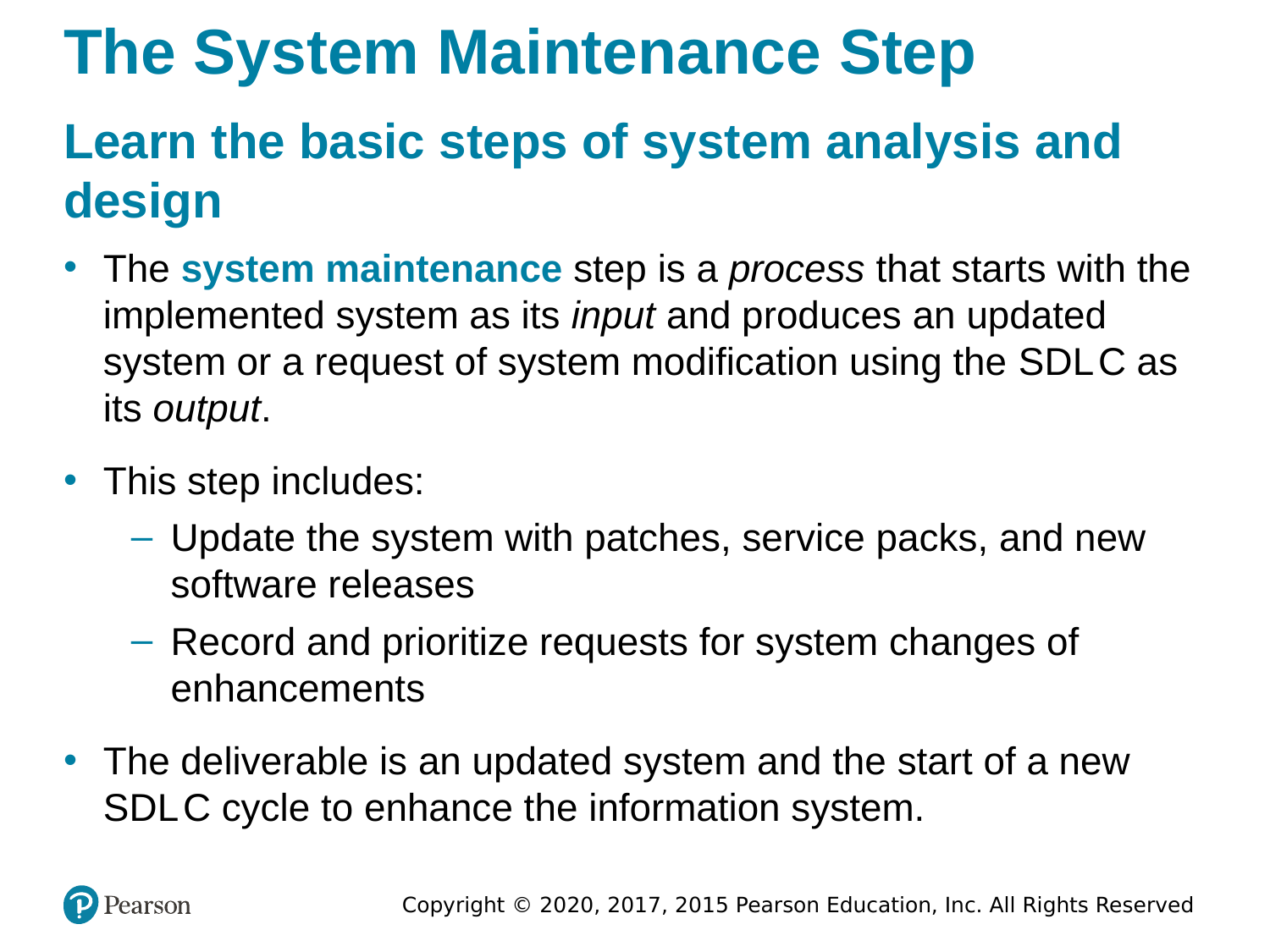

# The System Maintenance Step
Learn the basic steps of system analysis and design
The system maintenance step is a process that starts with the implemented system as its input and produces an updated system or a request of system modification using the S D L C as its output.
This step includes:
Update the system with patches, service packs, and new software releases
Record and prioritize requests for system changes of enhancements
The deliverable is an updated system and the start of a new     S D L C cycle to enhance the information system.